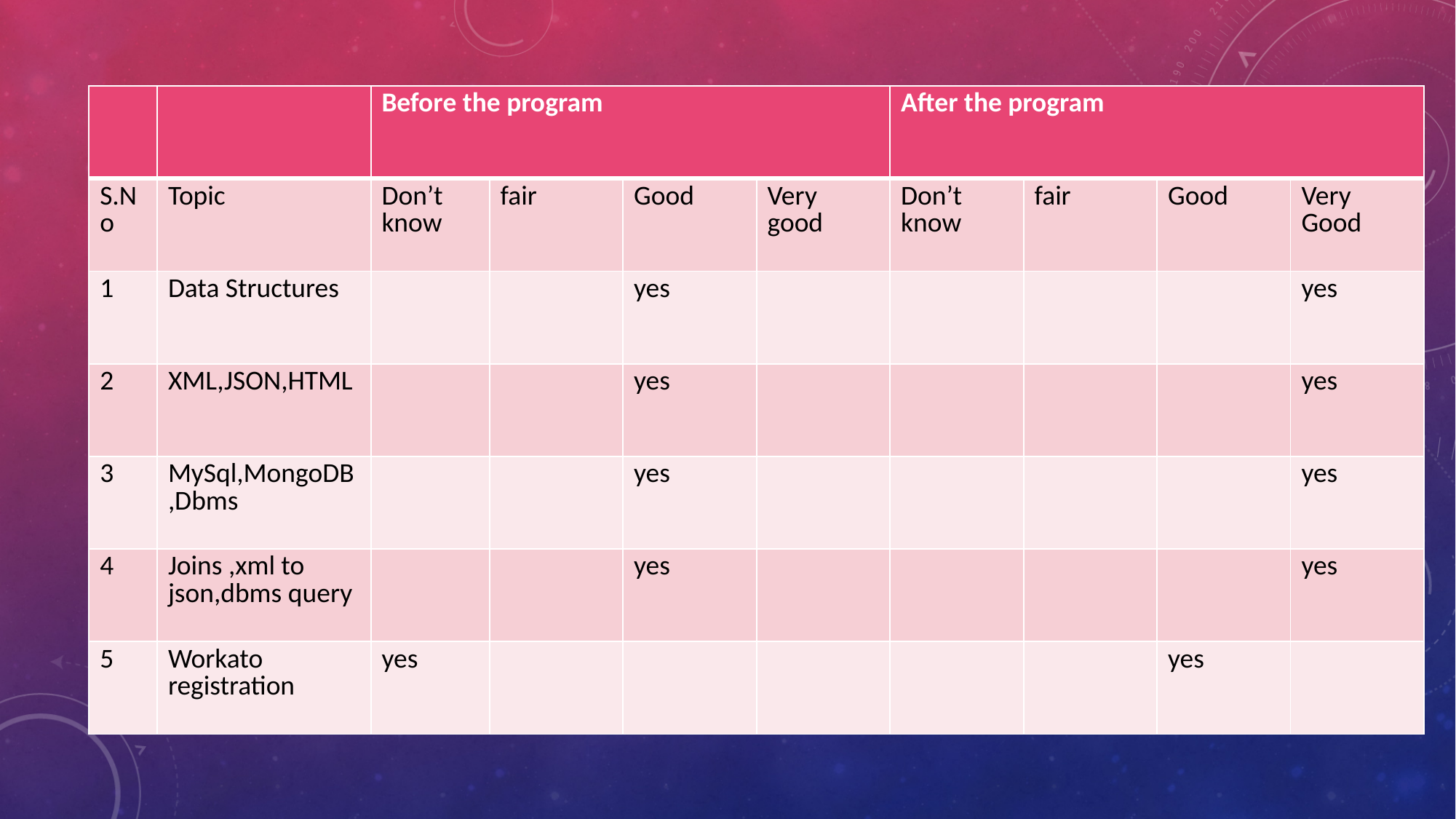

|  |  | Before the program |  |  |  | After the program |  |  |  |
| --- | --- | --- | --- | --- | --- | --- | --- | --- | --- |
| S.No | Topic | Don’t know | fair | Good | Very good | Don’t know | fair | Good | Very Good |
| 1 | Data Structures |  |  | yes |  |  |  |  | yes |
| 2 | XML,JSON,HTML |  |  | yes |  |  |  |  | yes |
| 3 | MySql,MongoDB,Dbms |  |  | yes |  |  |  |  | yes |
| 4 | Joins ,xml to json,dbms query |  |  | yes |  |  |  |  | yes |
| 5 | Workato registration | yes |  |  |  |  |  | yes |  |